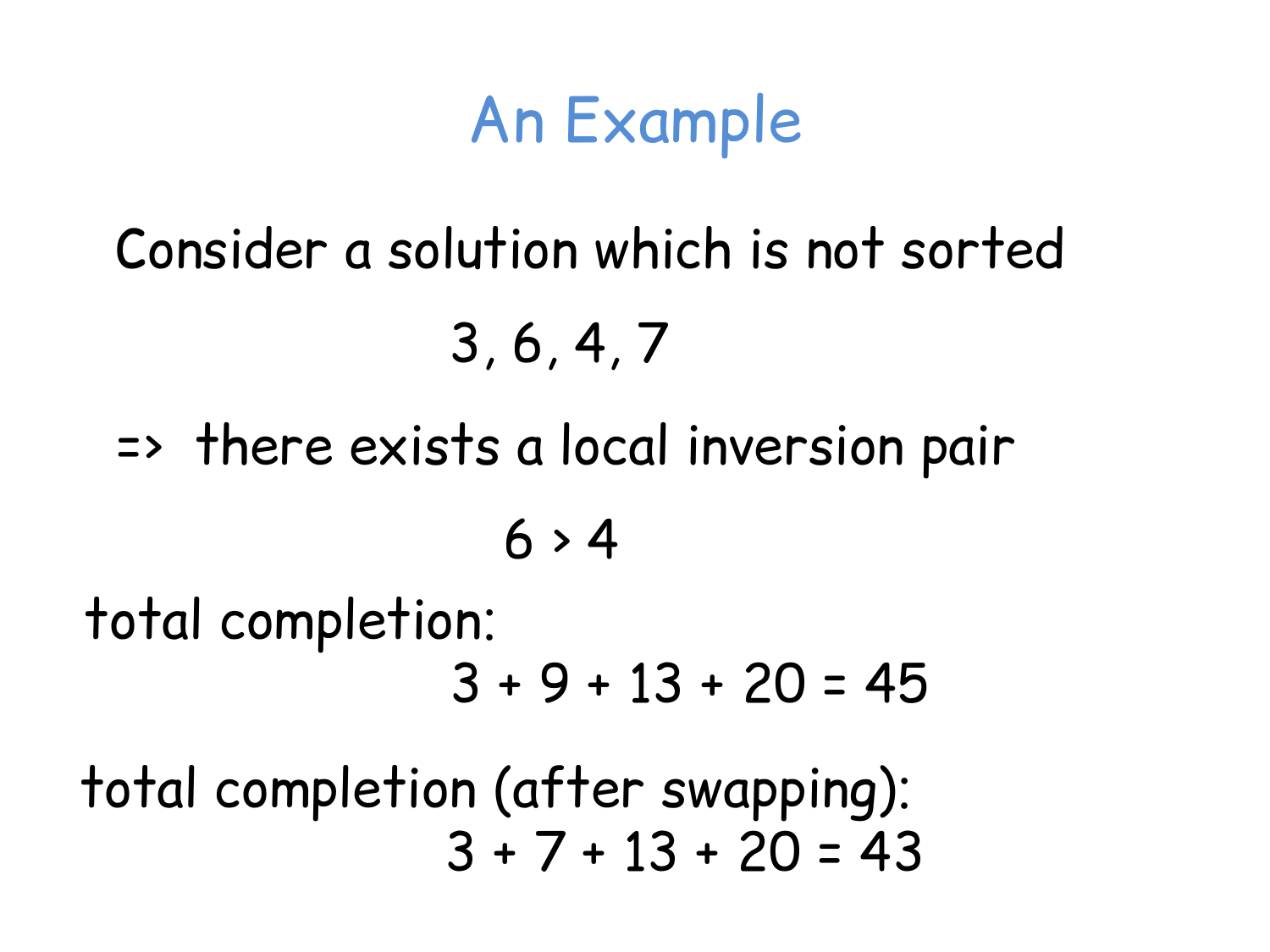

# An Example
Consider a solution which is not sorted
 3, 6, 4, 7
         =>  there exists a local inversion pair
            6 > 4
            total completion:
                                   3 + 9 + 13 + 20 = 45
            total completion (after swapping):
                                   3 + 7 + 13 + 20 = 43